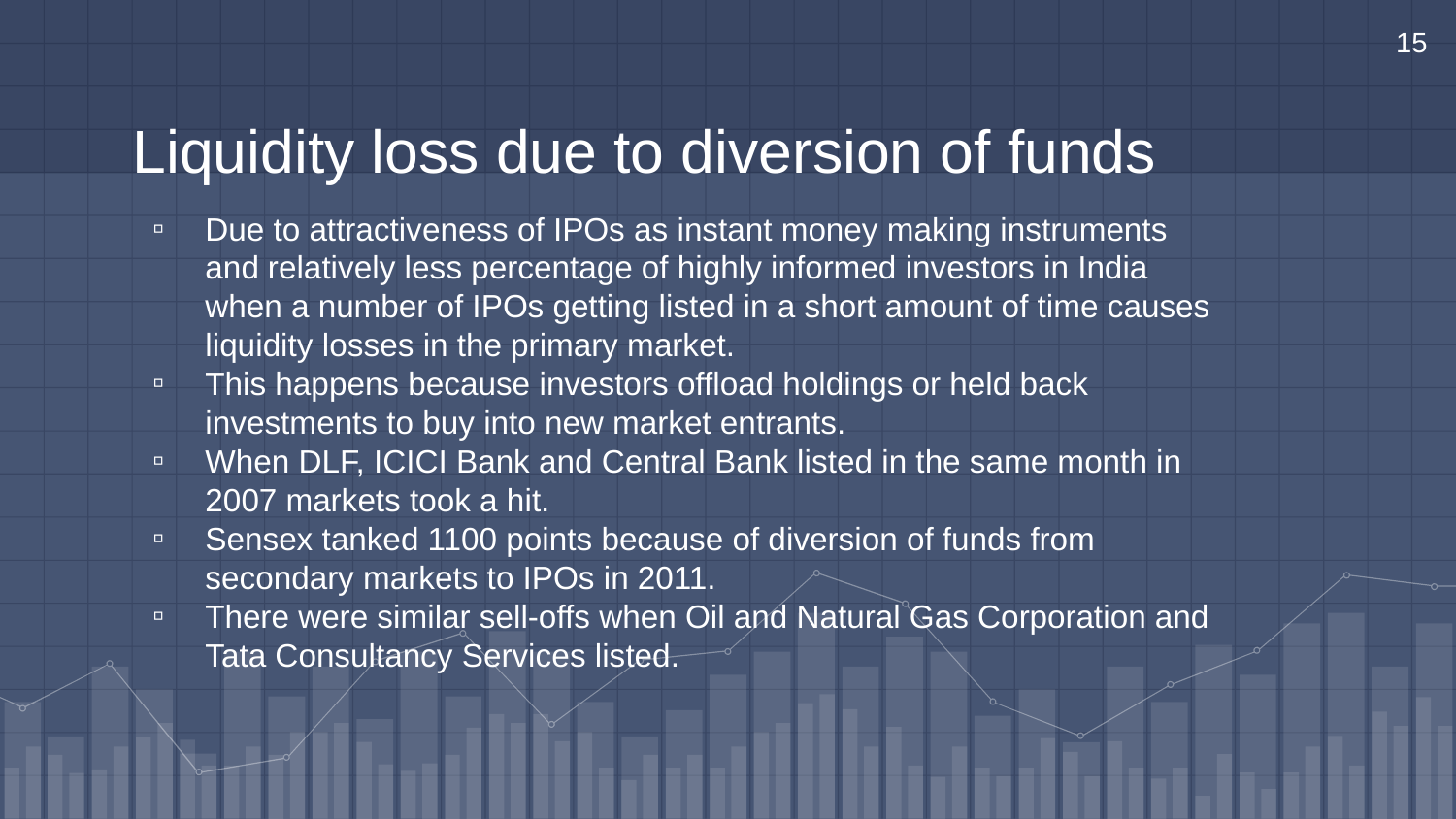

15
# Liquidity loss due to diversion of funds
Due to attractiveness of IPOs as instant money making instruments and relatively less percentage of highly informed investors in India when a number of IPOs getting listed in a short amount of time causes liquidity losses in the primary market.
This happens because investors offload holdings or held back investments to buy into new market entrants.
When DLF, ICICI Bank and Central Bank listed in the same month in 2007 markets took a hit.
Sensex tanked 1100 points because of diversion of funds from secondary markets to IPOs in 2011.
There were similar sell-offs when Oil and Natural Gas Corporation and Tata Consultancy Services listed.